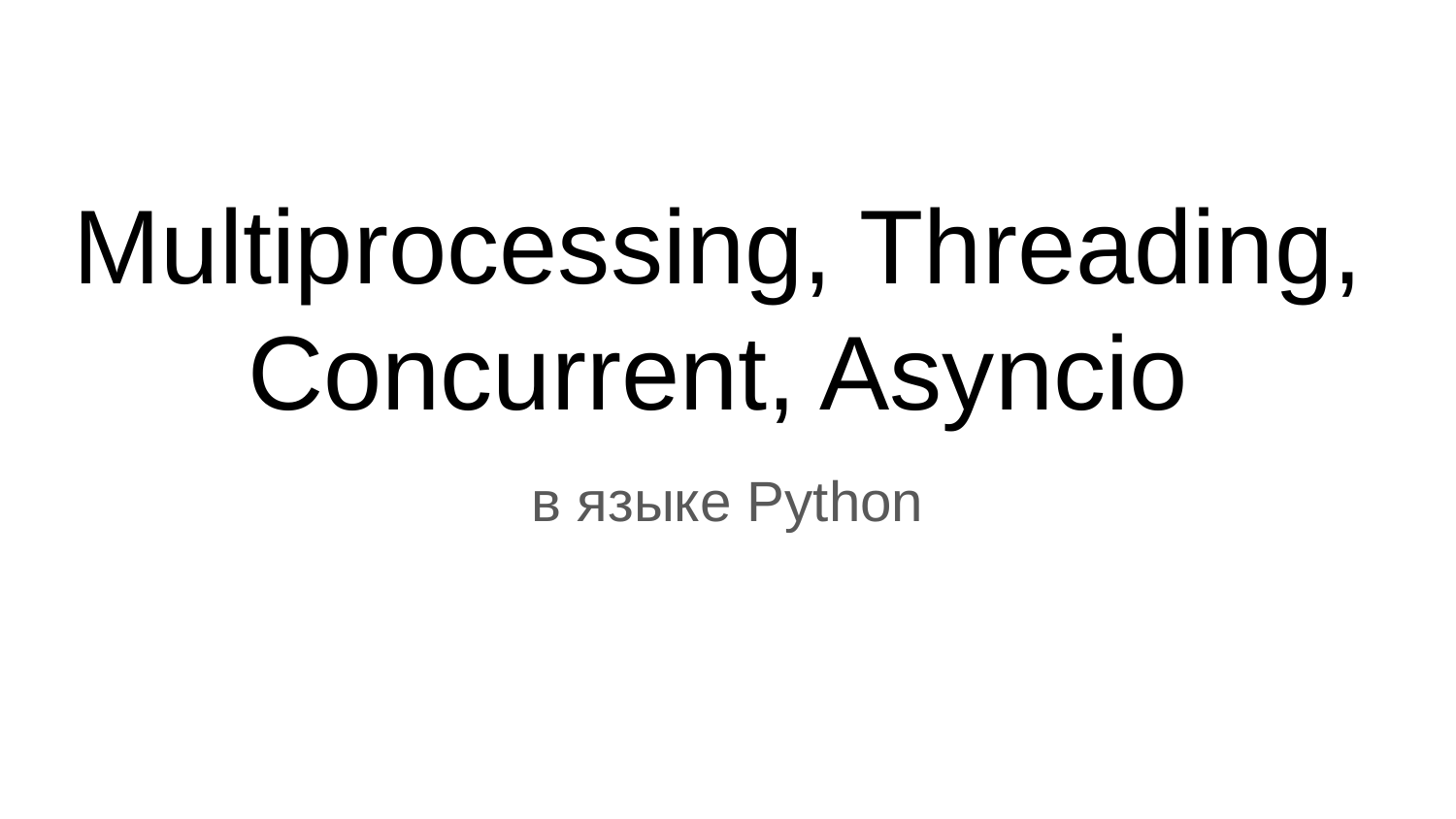

# Multiprocessing, Threading, Concurrent, Asyncio
в языке Python